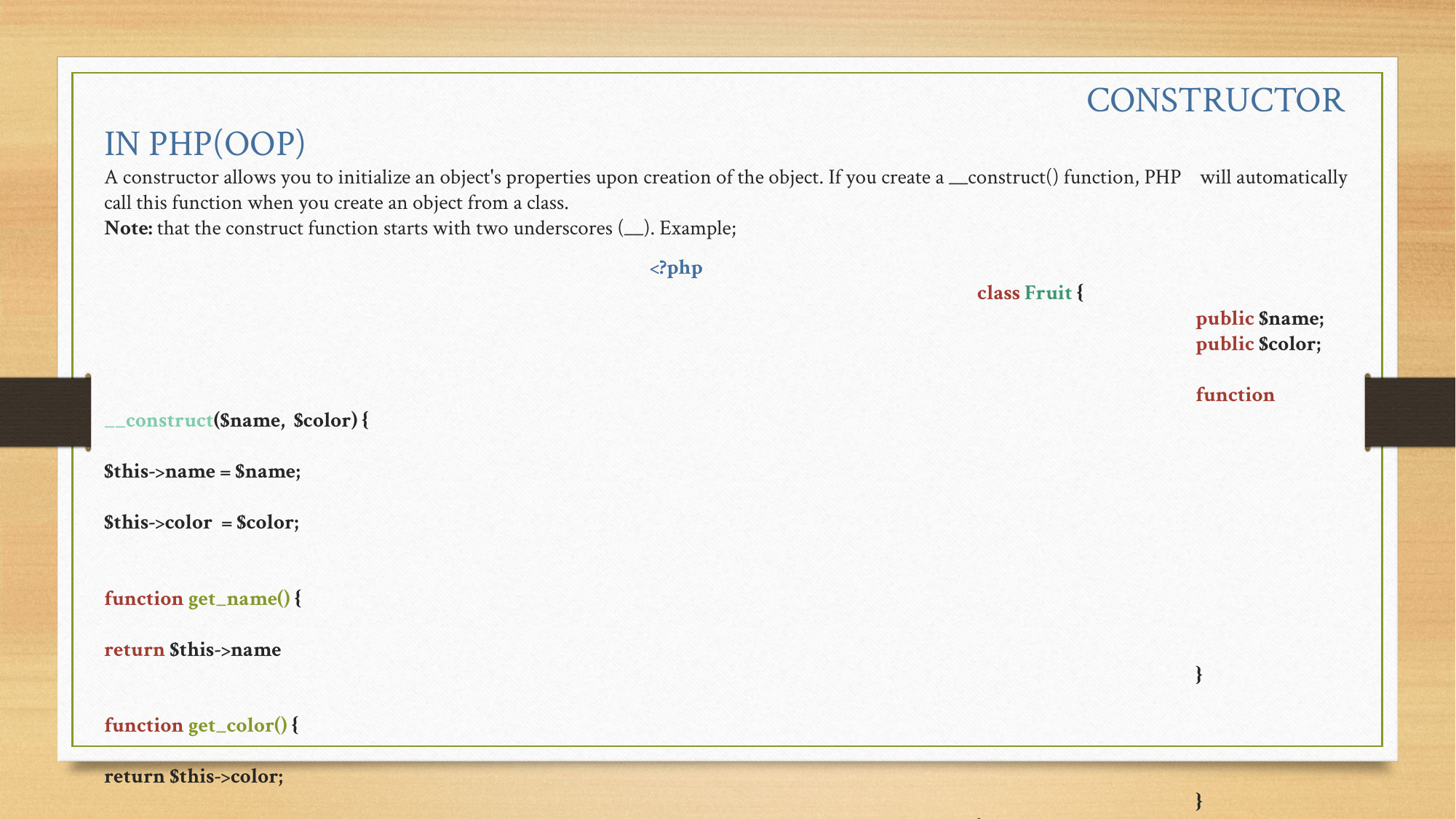

CONSTRUCTOR IN PHP(OOP)
A constructor allows you to initialize an object's properties upon creation of the object. If you create a __construct() function, PHP	 will automatically call this function when you create an object from a class.
Note: that the construct function starts with two underscores (__). Example;
					<?php
								class Fruit {
  										public $name;
  										public $color;
  										function __construct($name,  $color) {
											$this->name = $name;
											$this->color  = $color;
  										function get_name() {
    											return $this->name
  										}
  										function get_color() {
    											return $this->color;
  										}
								}
										$apple = new Fruit(“Apple”,  “Red”);
										echo $apple->get_name();
										echo "<br>";
										echo $apple->get_color();
					?>